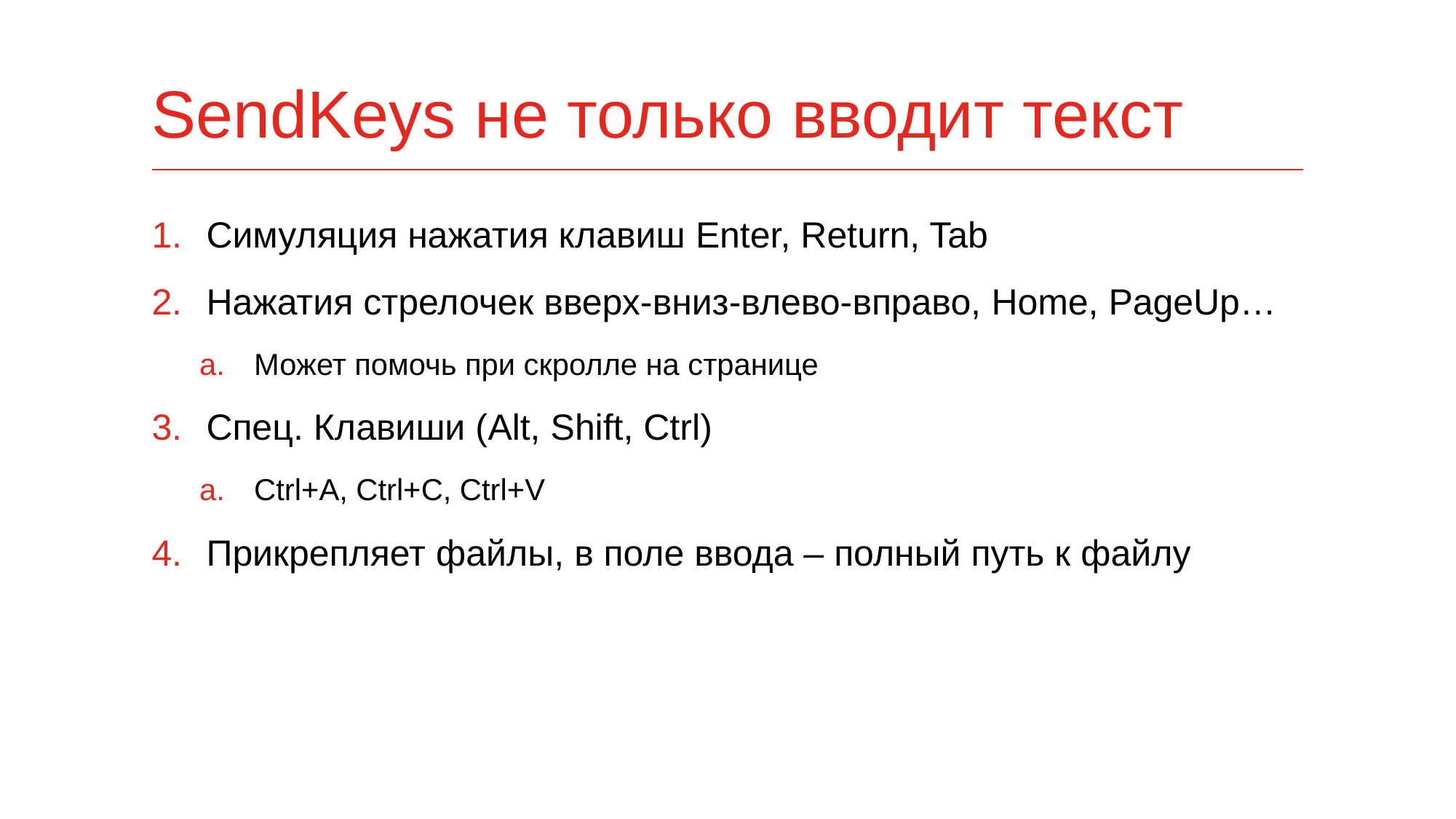

# SendKeys не только вводит текст
Симуляция нажатия клавиш Enter, Return, Tab
Нажатия стрелочек вверх-вниз-влево-вправо, Home, PageUp…
Может помочь при скролле на странице
Спец. Клавиши (Alt, Shift, Ctrl)
Ctrl+A, Ctrl+C, Ctrl+V
Прикрепляет файлы, в поле ввода – полный путь к файлу